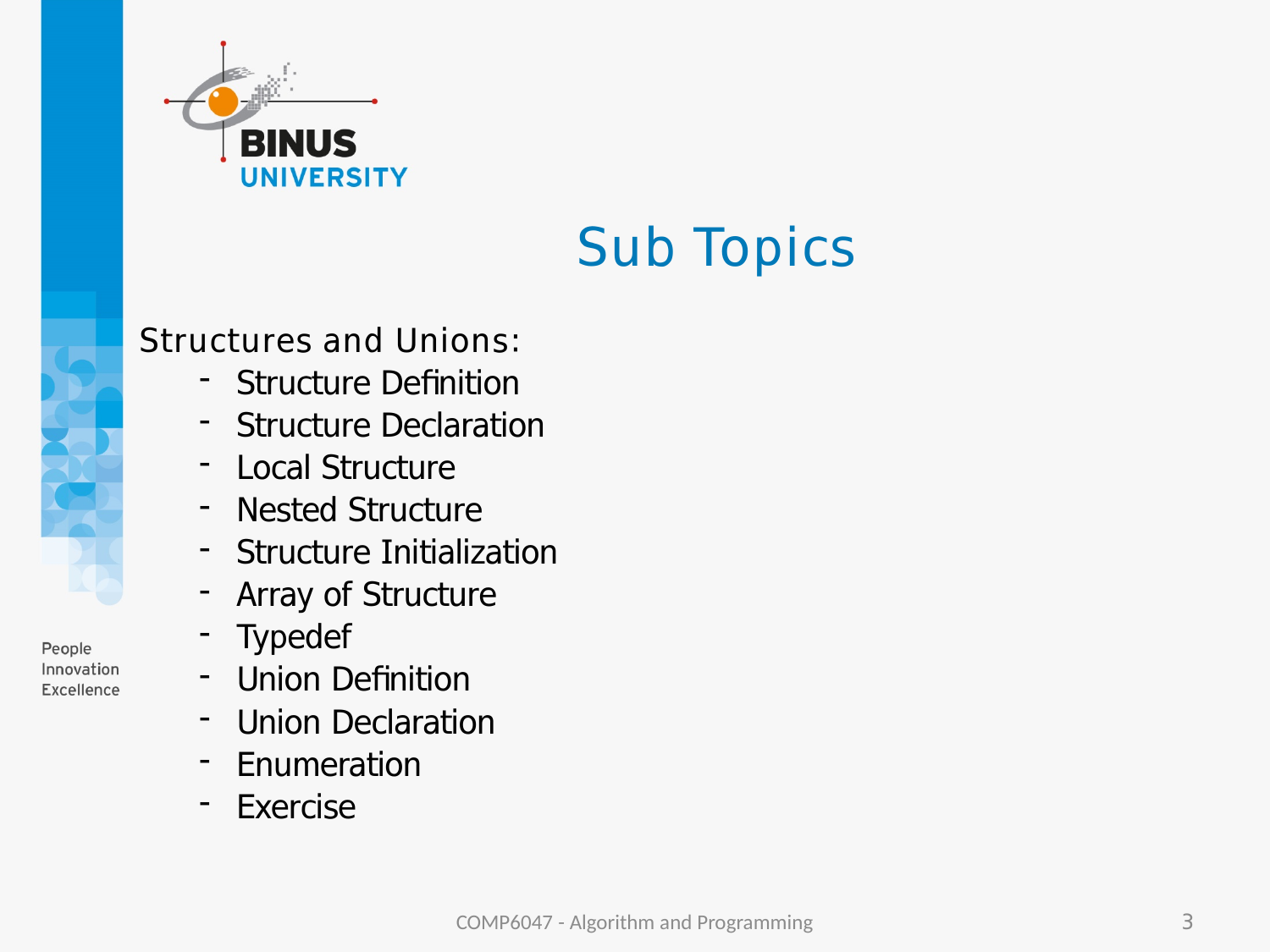

# Sub Topics
Structures and Unions:
Structure Definition
Structure Declaration
Local Structure
Nested Structure
Structure Initialization
Array of Structure
Typedef
Union Definition
Union Declaration
Enumeration
Exercise
COMP6047 - Algorithm and Programming
3